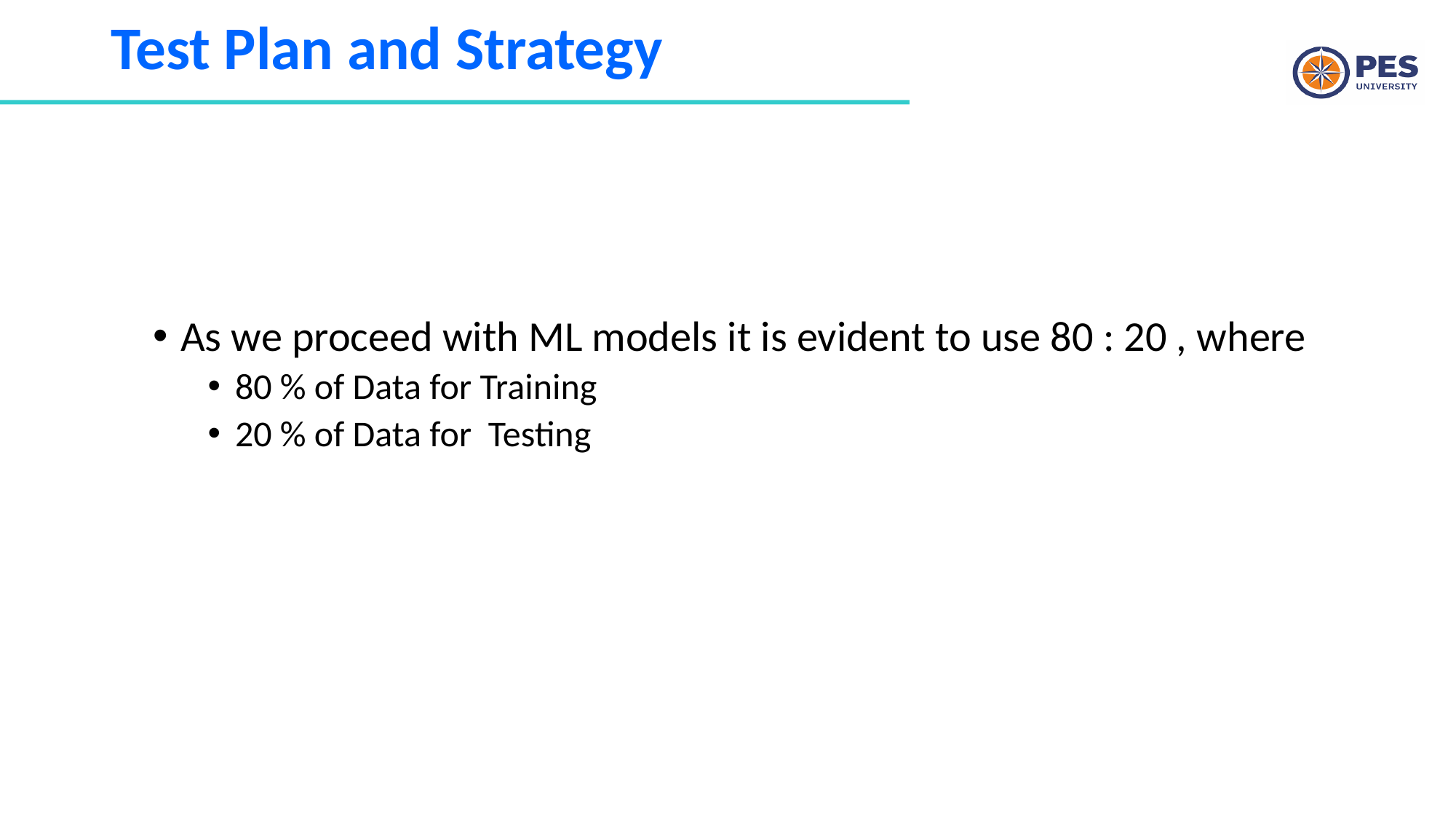

# Test Plan and Strategy
As we proceed with ML models it is evident to use 80 : 20 , where
80 % of Data for Training
20 % of Data for  Testing